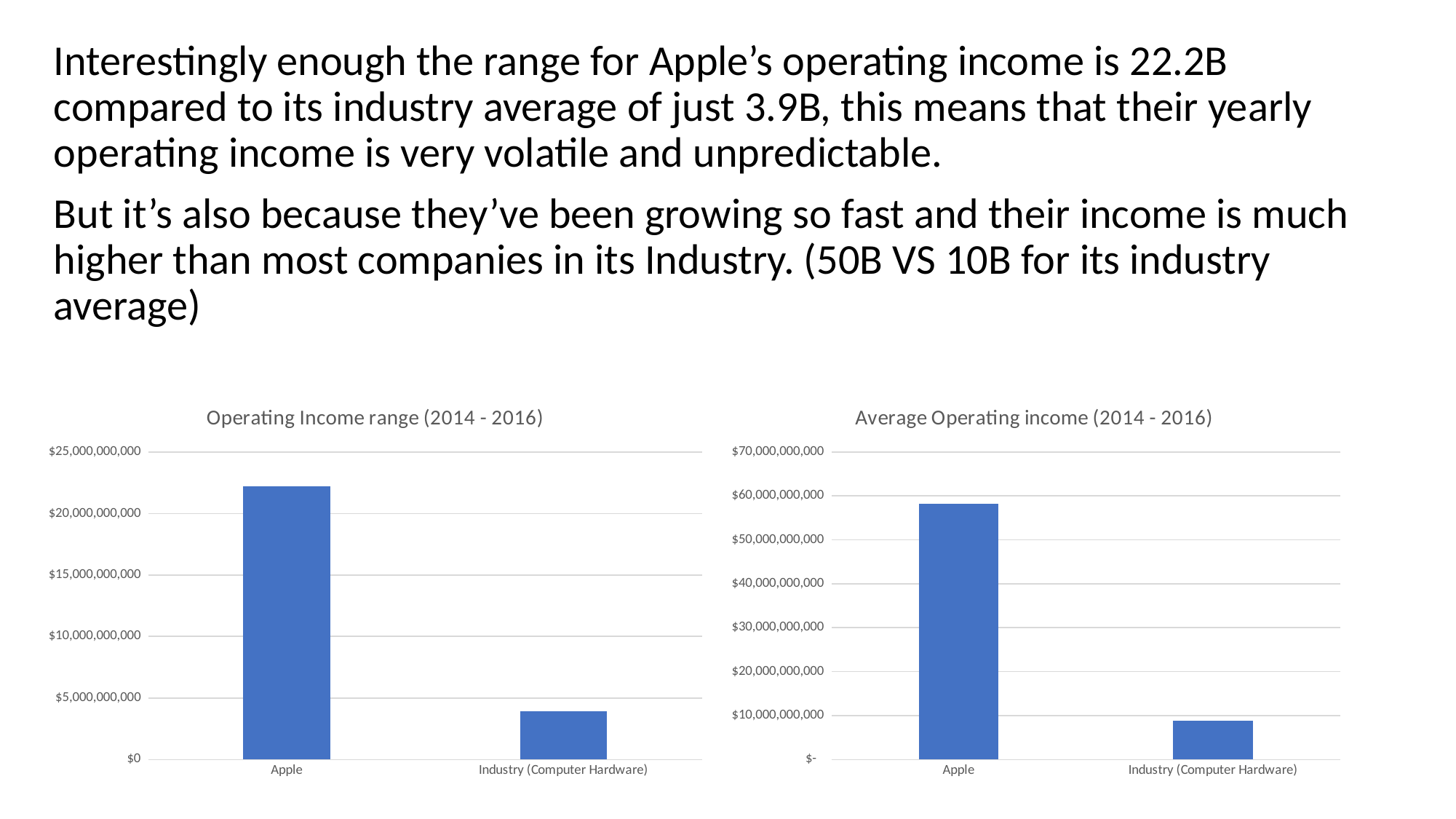

Interestingly enough the range for Apple’s operating income is 22.2B compared to its industry average of just 3.9B, this means that their yearly operating income is very volatile and unpredictable.
But it’s also because they’ve been growing so fast and their income is much higher than most companies in its Industry. (50B VS 10B for its industry average)

### Chart: Average Operating income (2014 - 2016)

| Category |  |
|---|---|
| Apple | 58189000000.0 |
| Industry (Computer Hardware) | 8865250000.0 |

### Chart: Operating Income range (2014 - 2016)

| Category |  |
|---|---|
| Apple | 22231000000.0 |
| Industry (Computer Hardware) | 3915000000.0 |